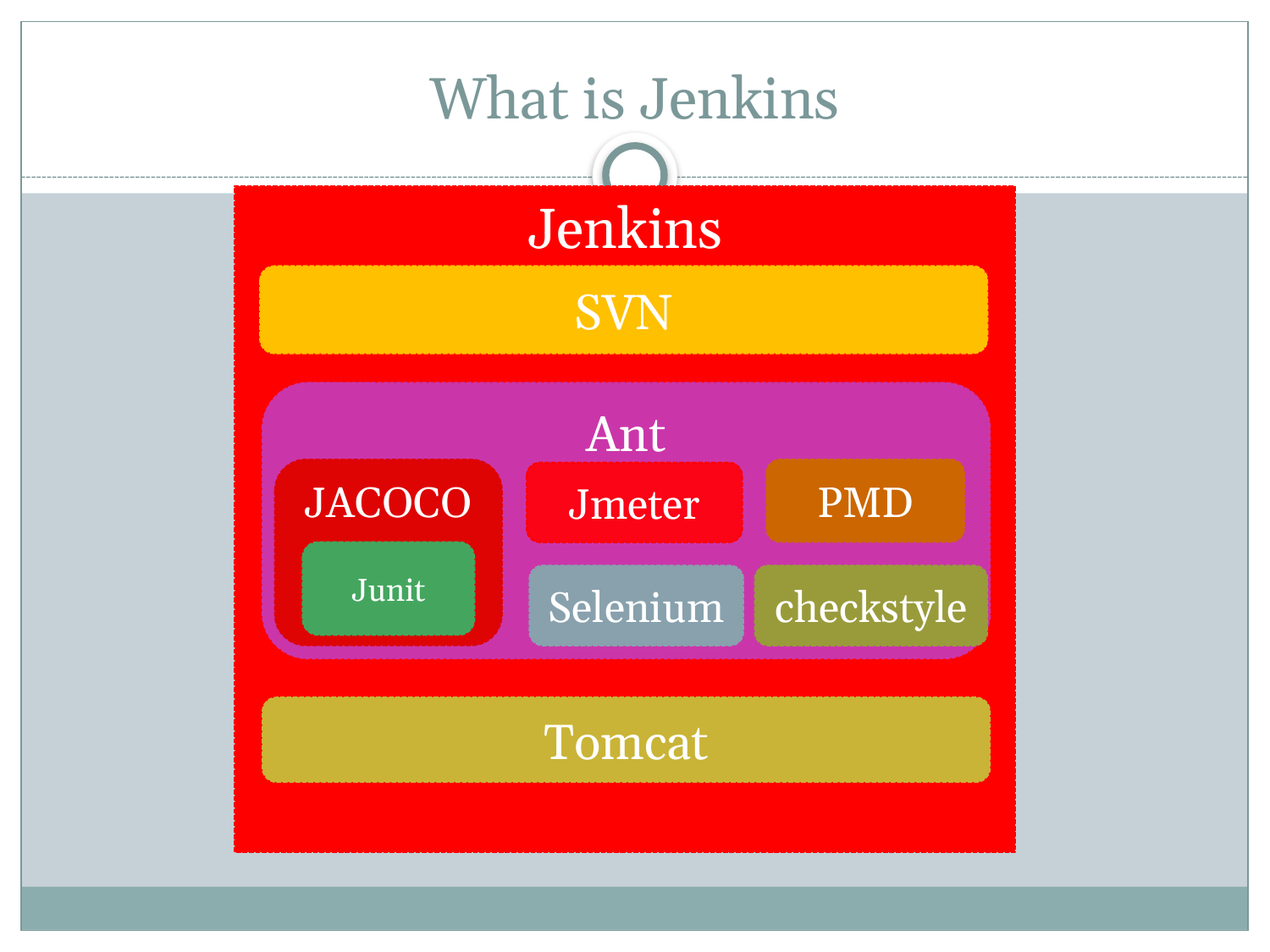

# What is Jenkins
Jenkins
SVN
Ant
JACOCO
PMD
Jmeter
Junit
Selenium
checkstyle
Tomcat